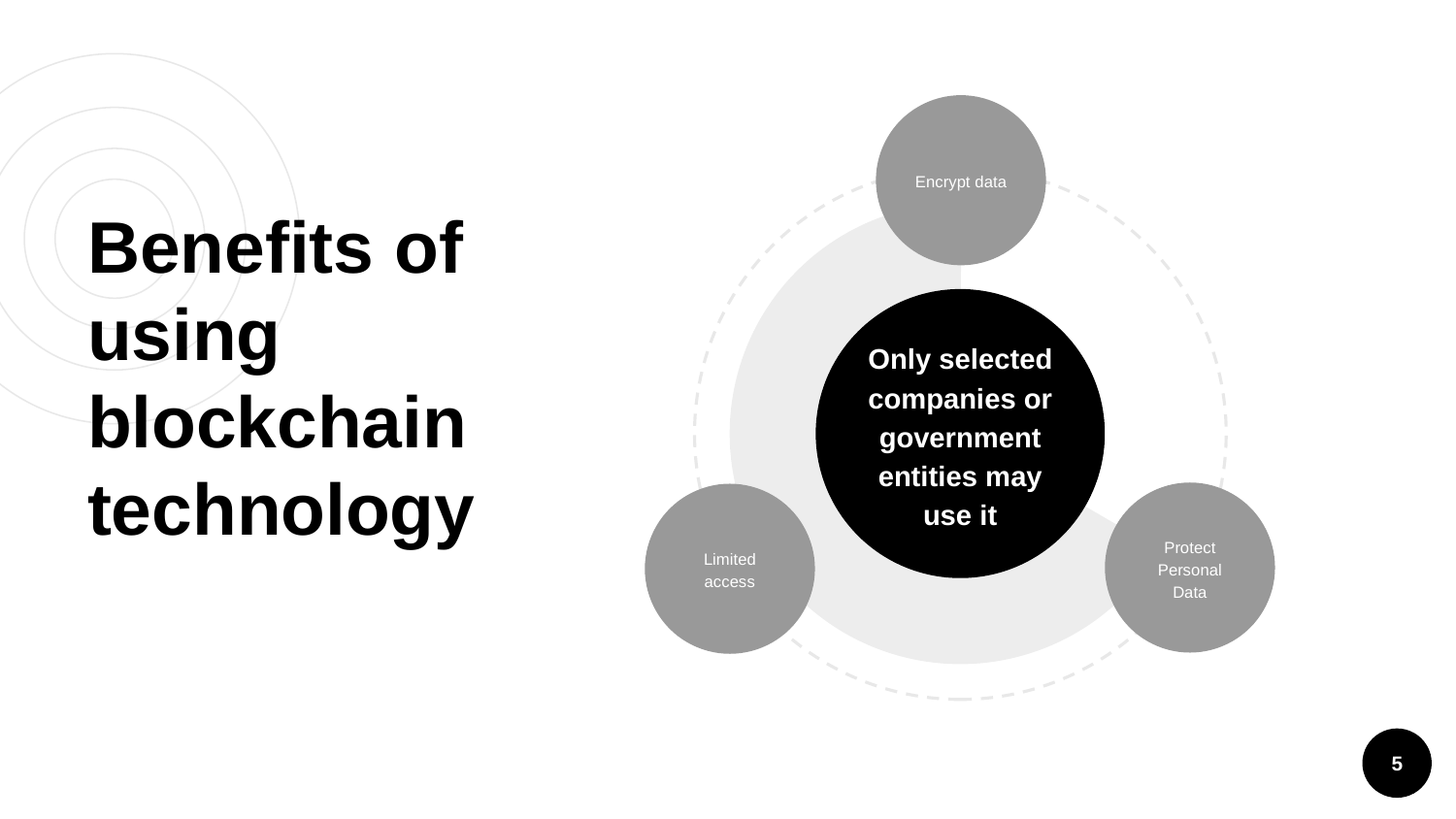

Encrypt data

# Benefits of using blockchain technology

Only selected companies or government entities may use it

Protect Personal Data

Limited access
5